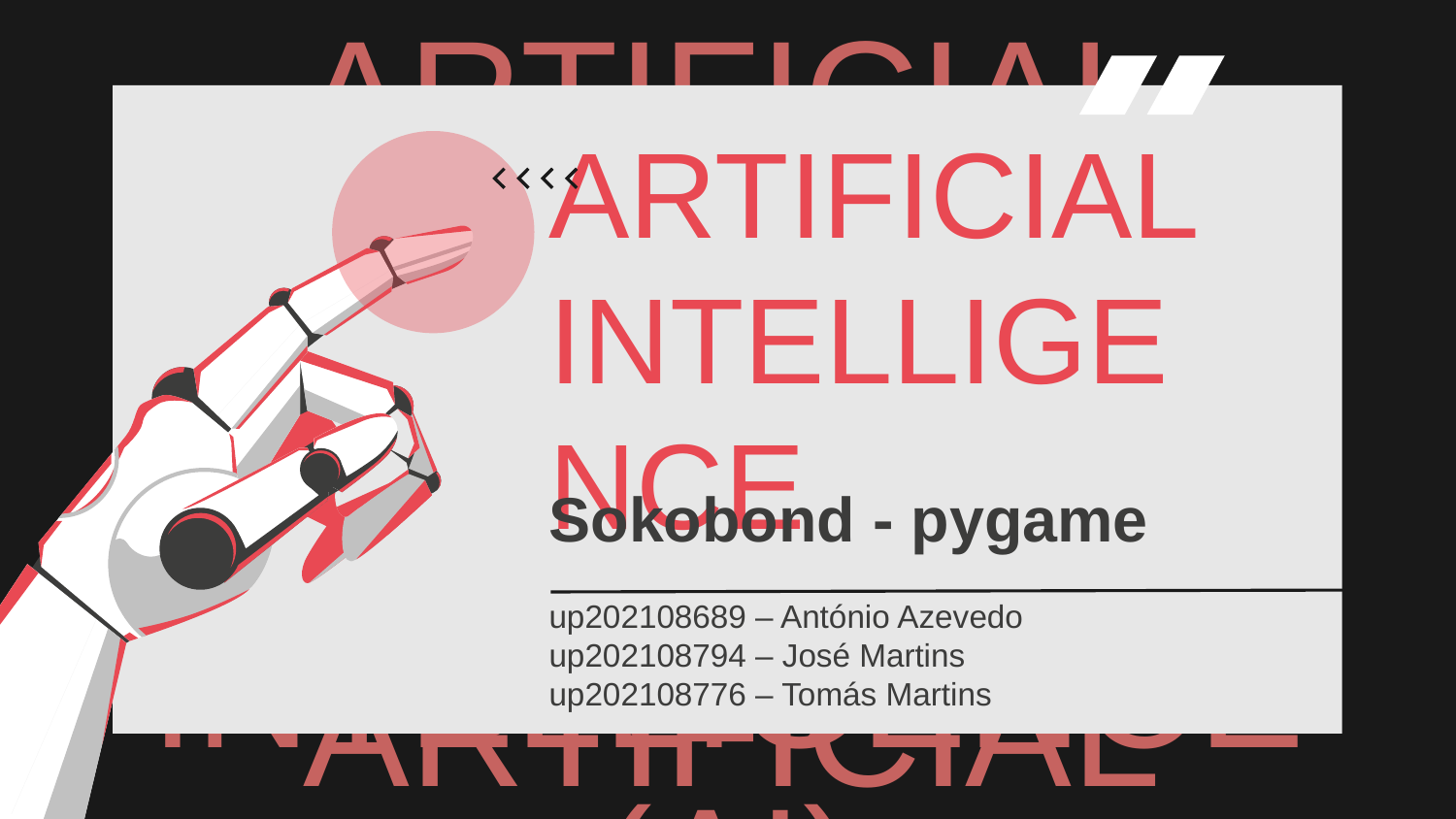

# ARTIFICIAL INTELLIGENCE

Sokobond - pygame
up202108689 – António Azevedo
up202108794 – José Martins
up202108776 – Tomás Martins